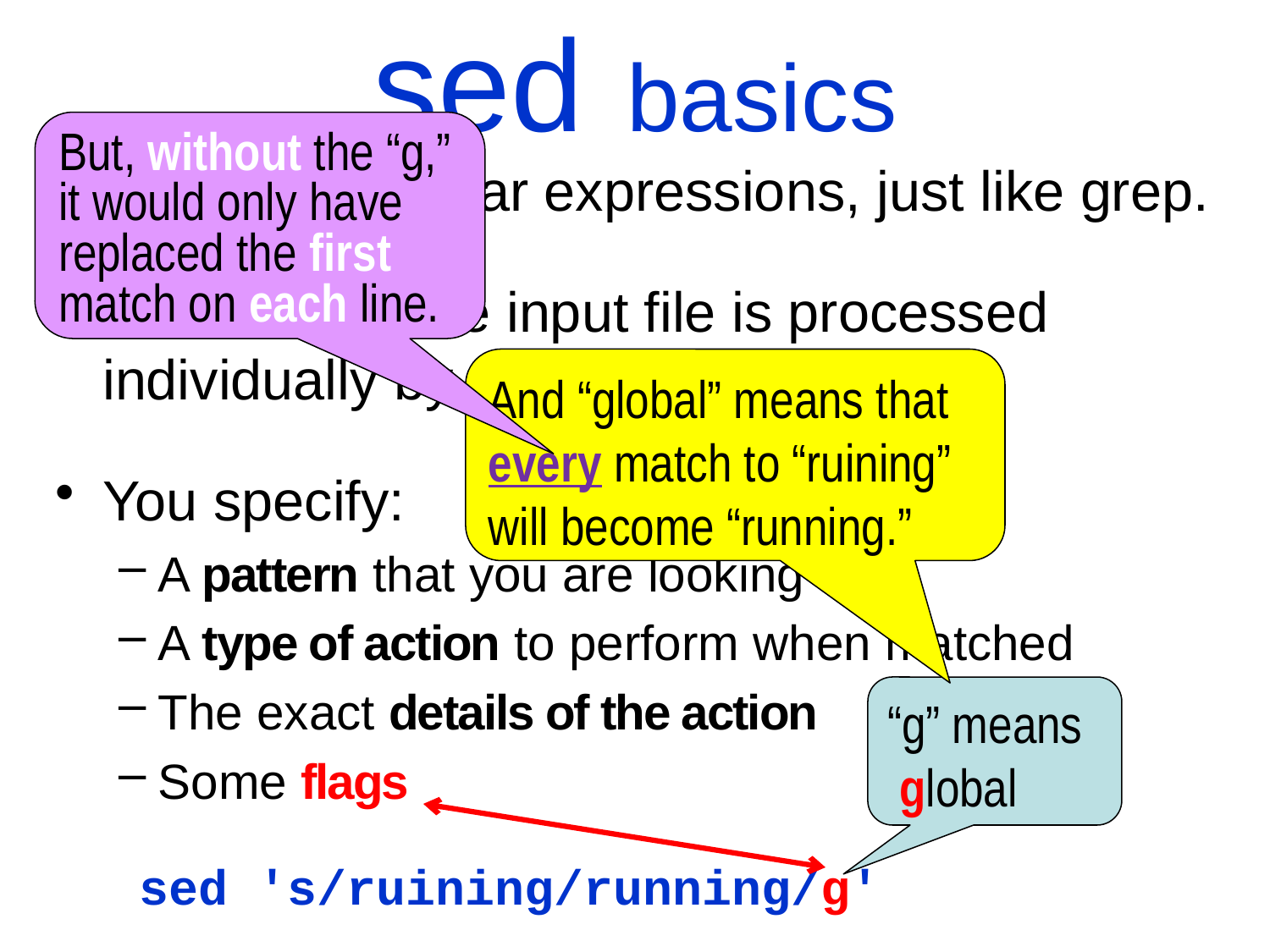

# sed  basics
But, without the “g,”
it would only have replaced the first match on each line.
Sed uses regular expressions, just like grep.
Each line of the input file is processed individually by your sed command.
You specify:
A pattern that you are looking for
A type of action to perform when matched
The exact details of the action
Some flags
And “global” means that every match to “ruining” will become “running.”
“g” means
 global
sed 's/ruining/running/g'